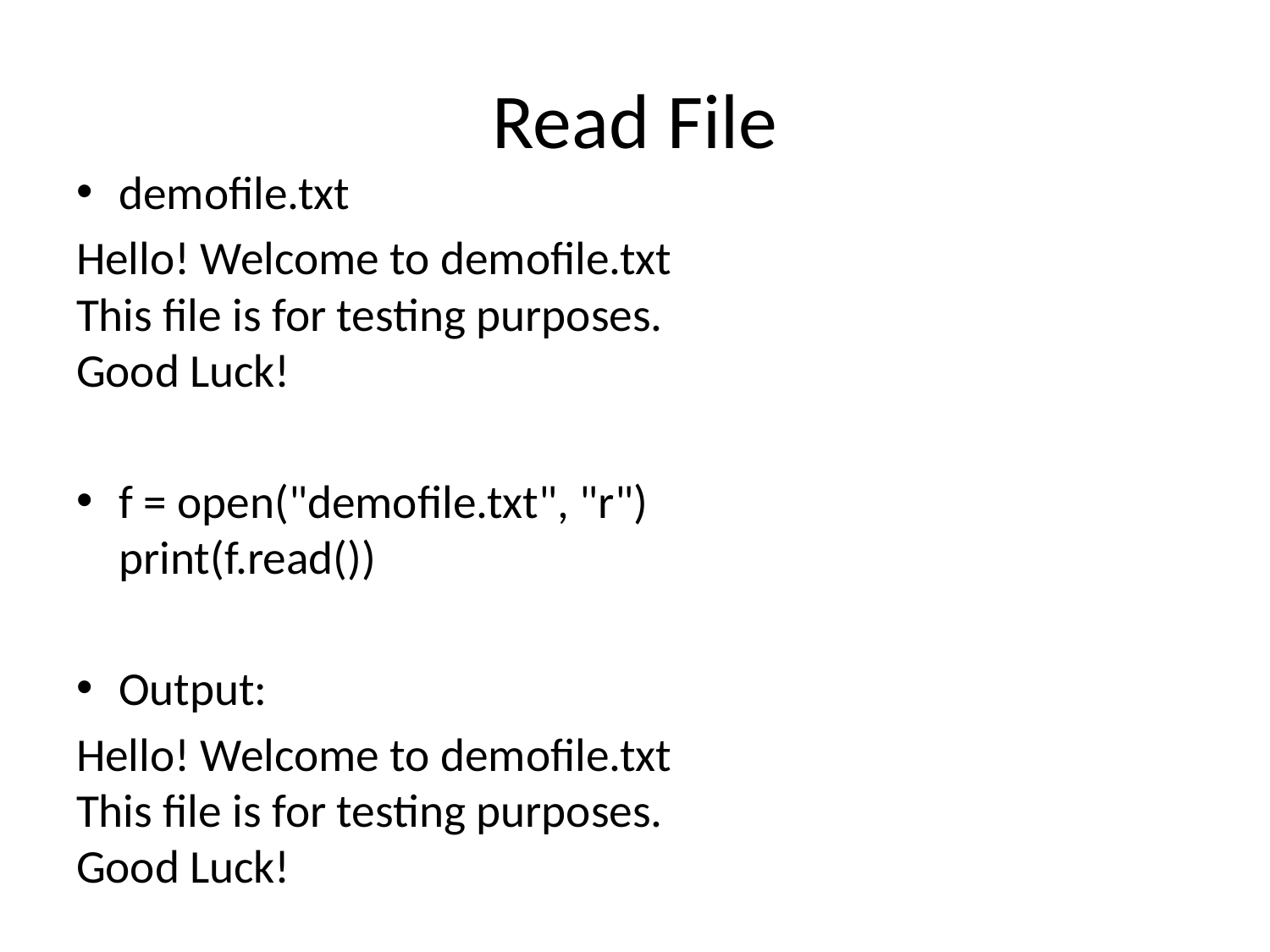

# Read File
demofile.txt
Hello! Welcome to demofile.txt
This file is for testing purposes.
Good Luck!

f = open("demofile.txt", "r")
print(f.read())

Output:
Hello! Welcome to demofile.txt
This file is for testing purposes.
Good Luck!